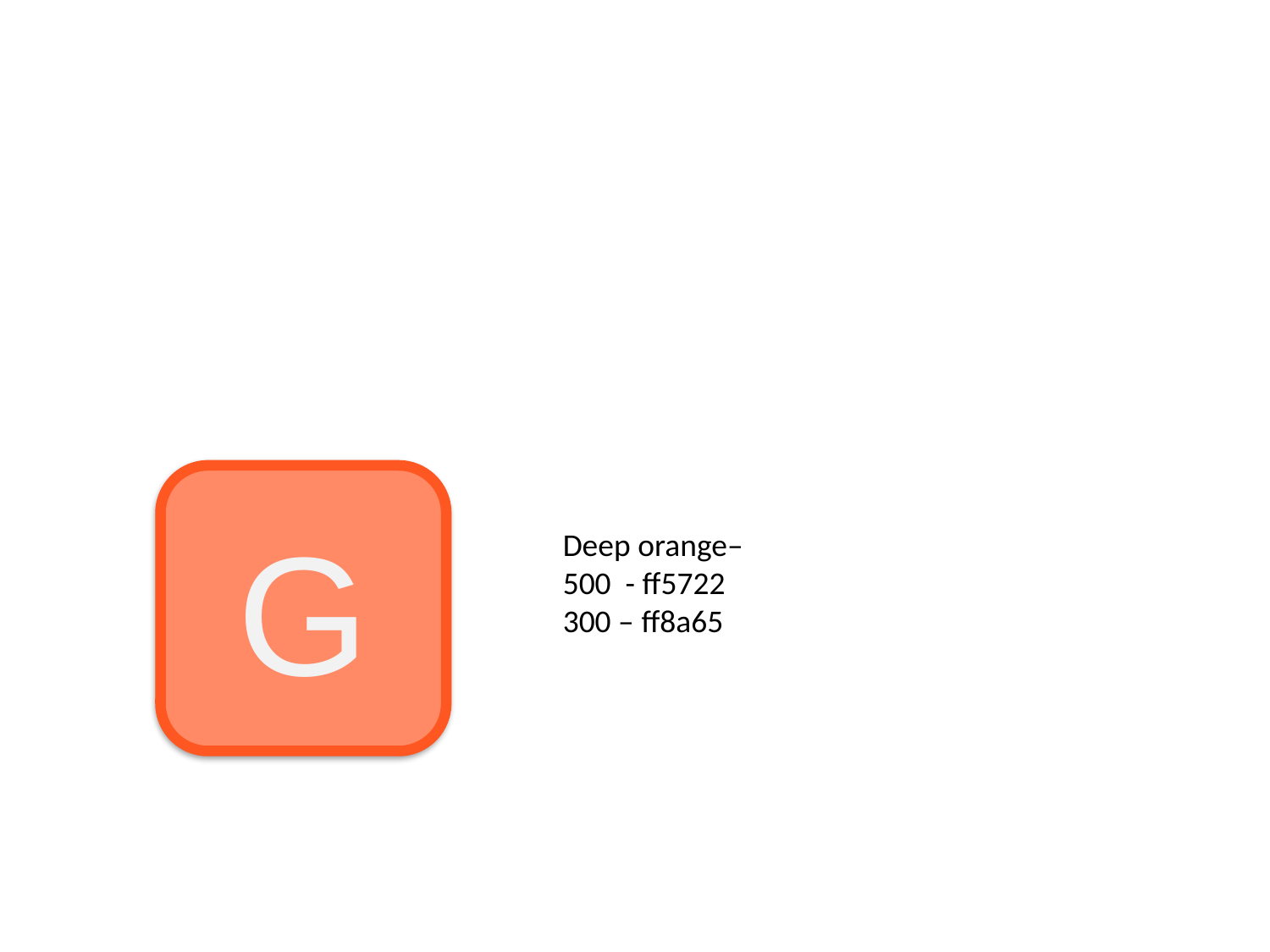

G
Deep orange–
500  - ff5722
300 – ff8a65